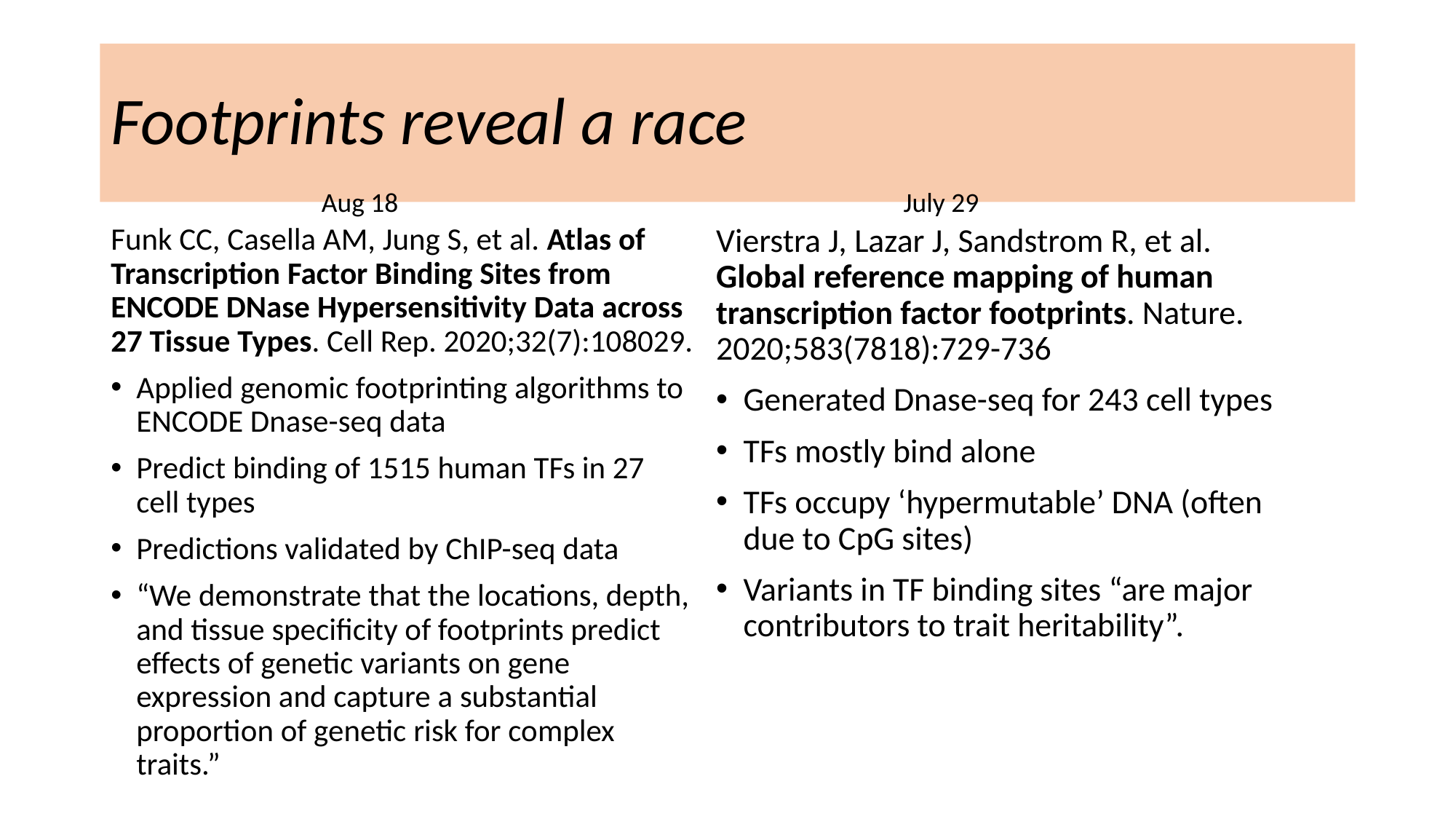

# Footprints reveal a race
Aug 18
July 29
Funk CC, Casella AM, Jung S, et al. Atlas of Transcription Factor Binding Sites from ENCODE DNase Hypersensitivity Data across 27 Tissue Types. Cell Rep. 2020;32(7):108029.
Applied genomic footprinting algorithms to ENCODE Dnase-seq data
Predict binding of 1515 human TFs in 27 cell types
Predictions validated by ChIP-seq data
“We demonstrate that the locations, depth, and tissue specificity of footprints predict effects of genetic variants on gene expression and capture a substantial proportion of genetic risk for complex traits.”

Vierstra J, Lazar J, Sandstrom R, et al. Global reference mapping of human transcription factor footprints. Nature. 2020;583(7818):729-736
Generated Dnase-seq for 243 cell types
TFs mostly bind alone
TFs occupy ‘hypermutable’ DNA (often due to CpG sites)
Variants in TF binding sites “are major contributors to trait heritability”.